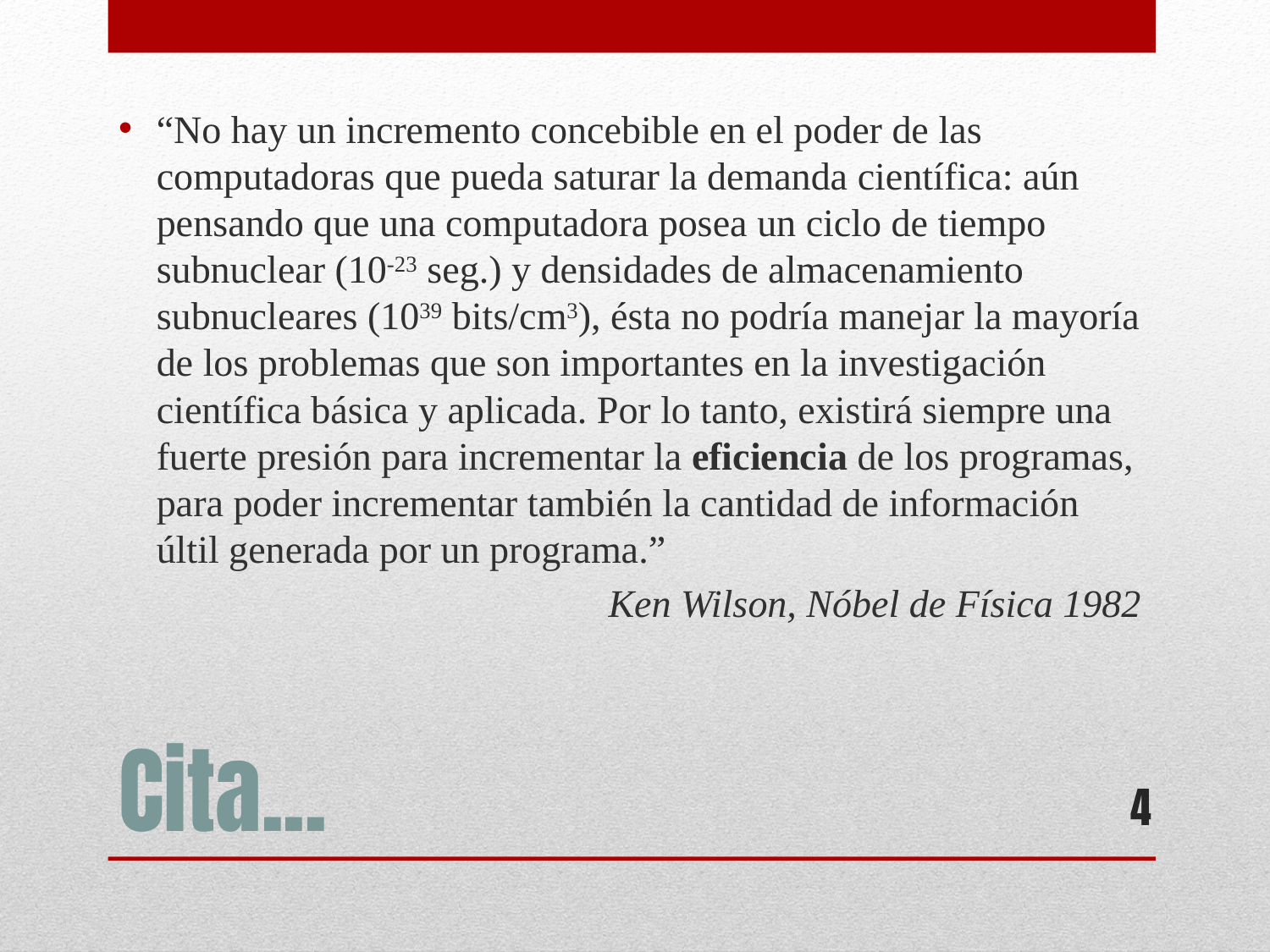

“No hay un incremento concebible en el poder de las computadoras que pueda saturar la demanda científica: aún pensando que una computadora posea un ciclo de tiempo subnuclear (10-23 seg.) y densidades de almacenamiento subnucleares (1039 bits/cm3), ésta no podría manejar la mayoría de los problemas que son importantes en la investigación científica básica y aplicada. Por lo tanto, existirá siempre una fuerte presión para incrementar la eficiencia de los programas, para poder incrementar también la cantidad de información últil generada por un programa.”
Ken Wilson, Nóbel de Física 1982
# Cita...
4